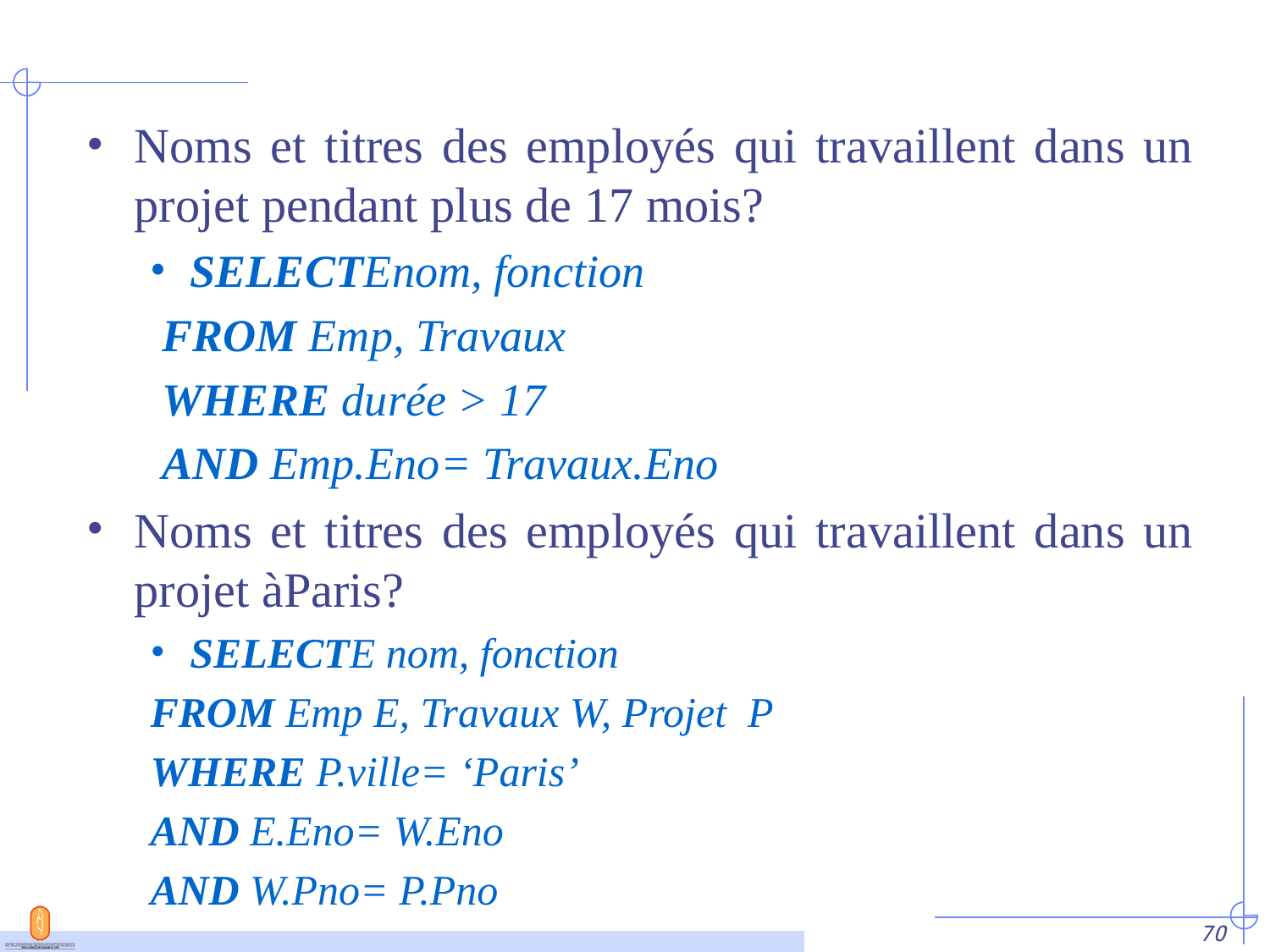

#
Noms et titres des employés qui travaillent dans un projet pendant plus de 17 mois?
SELECTEnom, fonction
 FROM Emp, Travaux
 WHERE durée > 17
 AND Emp.Eno= Travaux.Eno
Noms et titres des employés qui travaillent dans un projet àParis?
SELECTE nom, fonction
FROM Emp E, Travaux W, Projet  P
WHERE P.ville= ‘Paris’
AND E.Eno= W.Eno
AND W.Pno= P.Pno
70